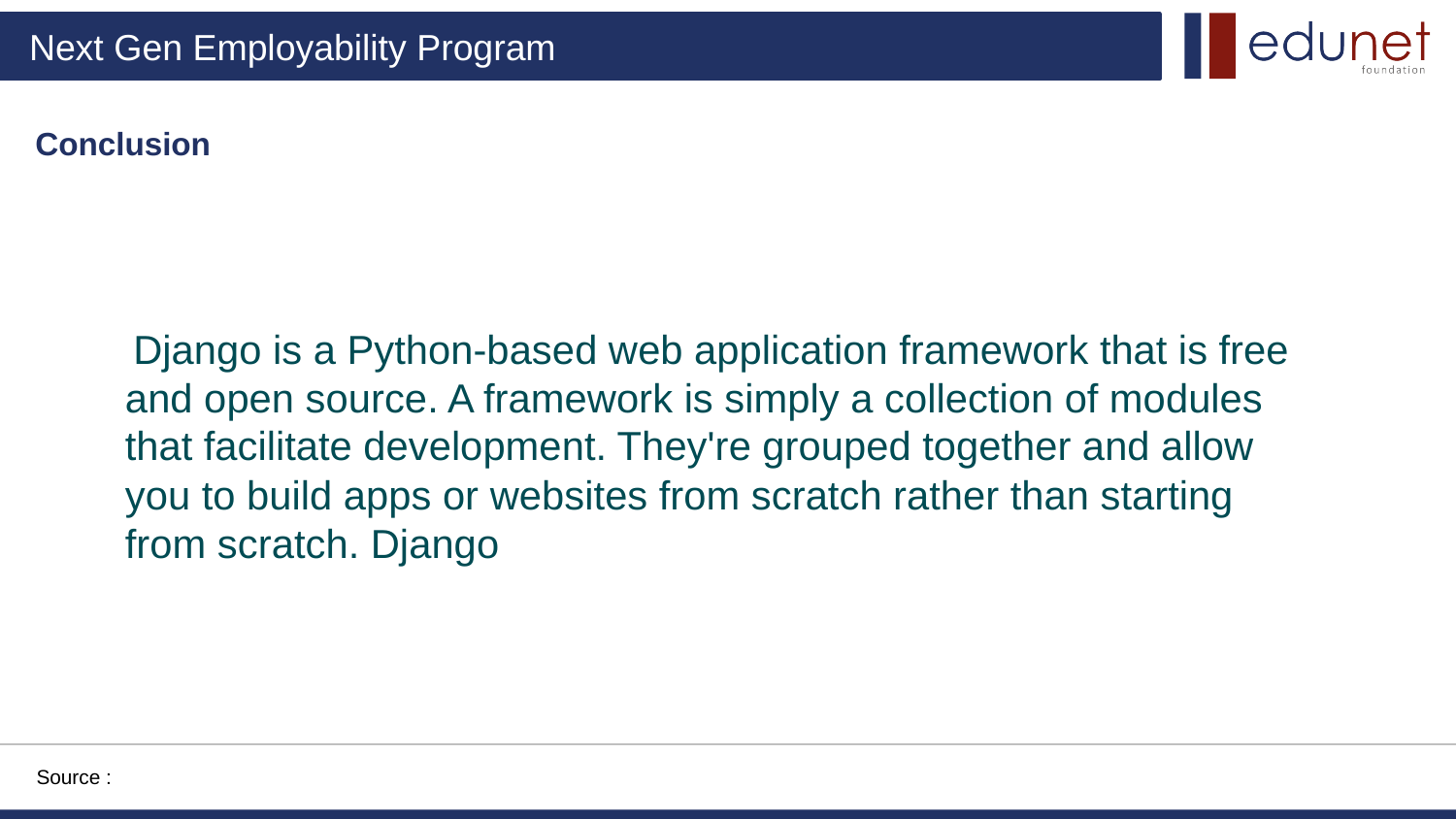

Conclusion
 Django is a Python-based web application framework that is free and open source. A framework is simply a collection of modules that facilitate development. They're grouped together and allow you to build apps or websites from scratch rather than starting from scratch. Django
Source :